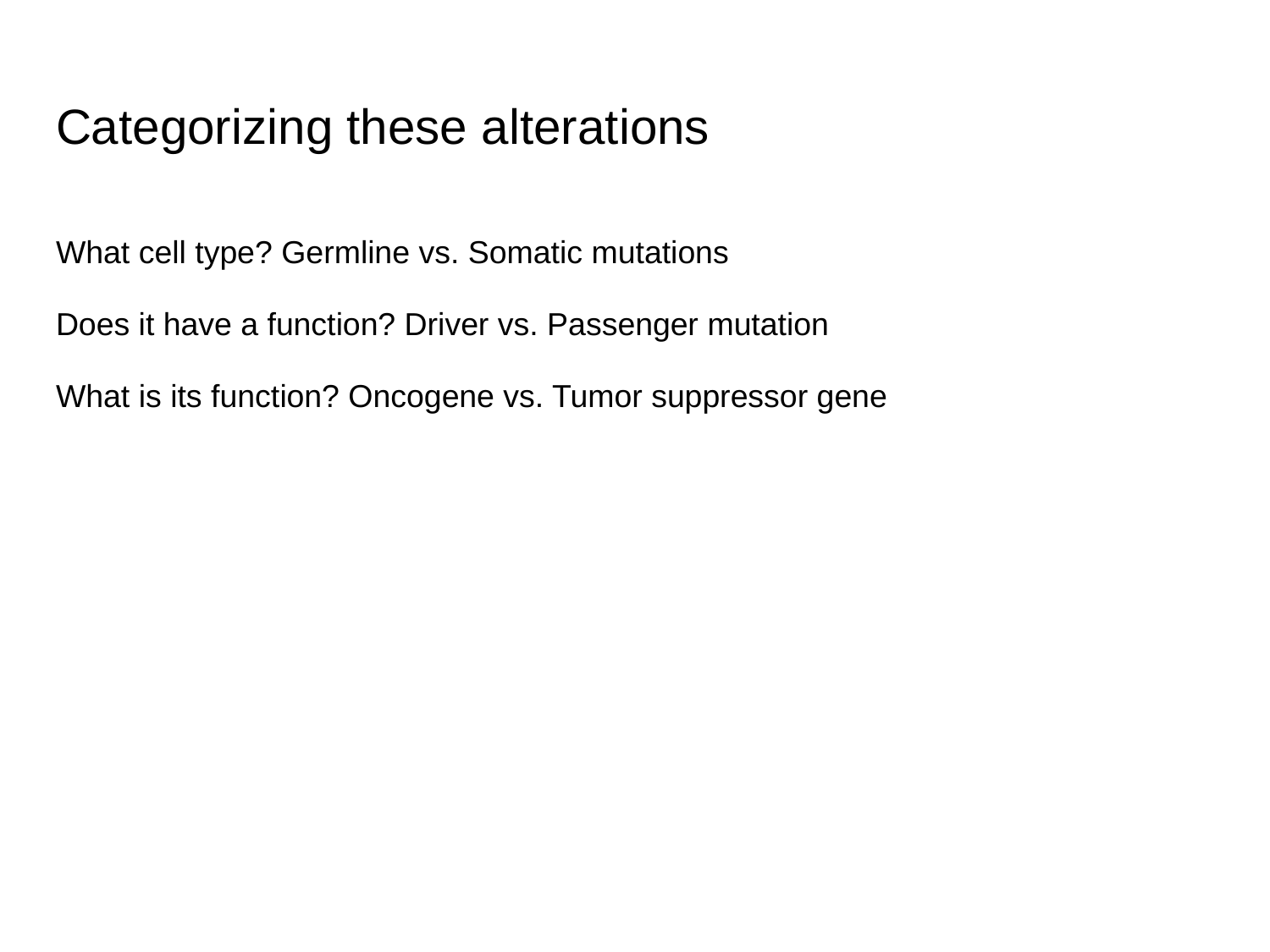

# Categorizing these alterations
What cell type? Germline vs. Somatic mutations
Does it have a function? Driver vs. Passenger mutation
What is its function? Oncogene vs. Tumor suppressor gene